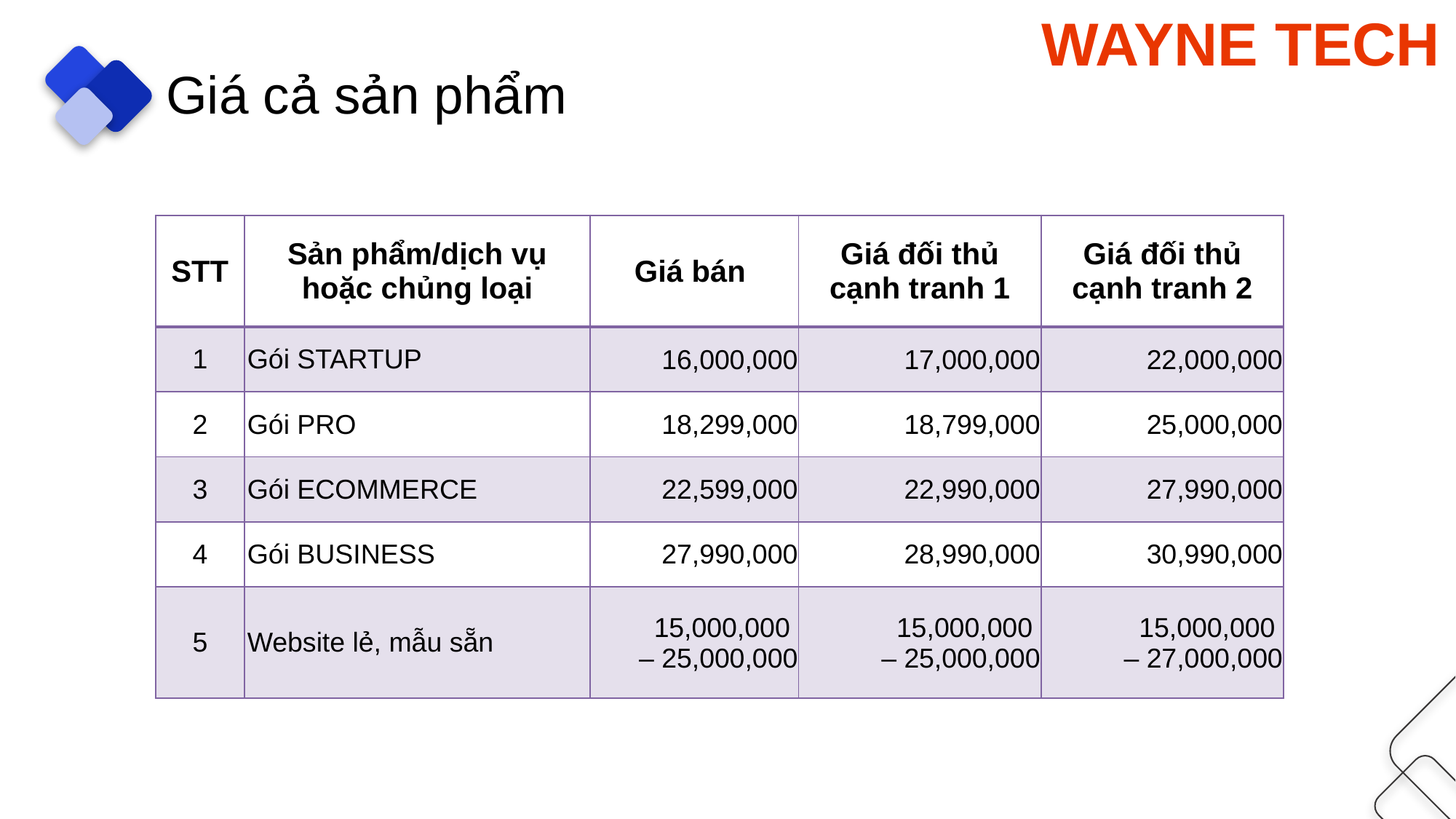

Giá cả sản phẩm
| STT | Sản phẩm/dịch vụ hoặc chủng loại | Giá bán | Giá đối thủ cạnh tranh 1 | Giá đối thủ cạnh tranh 2 |
| --- | --- | --- | --- | --- |
| 1 | Gói STARTUP | 16,000,000 | 17,000,000 | 22,000,000 |
| 2 | Gói PRO | 18,299,000 | 18,799,000 | 25,000,000 |
| 3 | Gói ECOMMERCE | 22,599,000 | 22,990,000 | 27,990,000 |
| 4 | Gói BUSINESS | 27,990,000 | 28,990,000 | 30,990,000 |
| 5 | Website lẻ, mẫu sẵn | 15,000,000 – 25,000,000 | 15,000,000 – 25,000,000 | 15,000,000 – 27,000,000 |